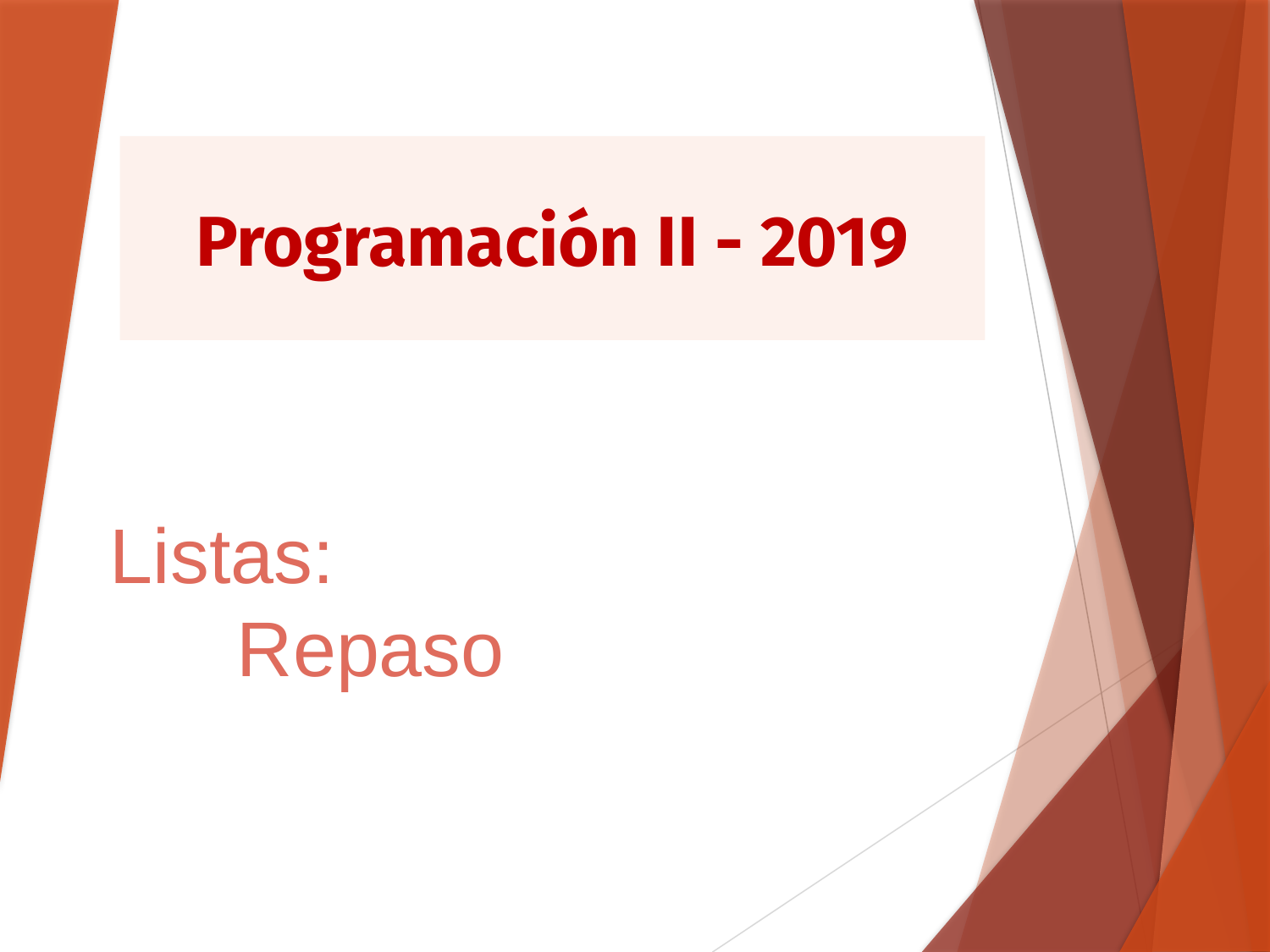

Programación II - 2019
# Listas: Repaso